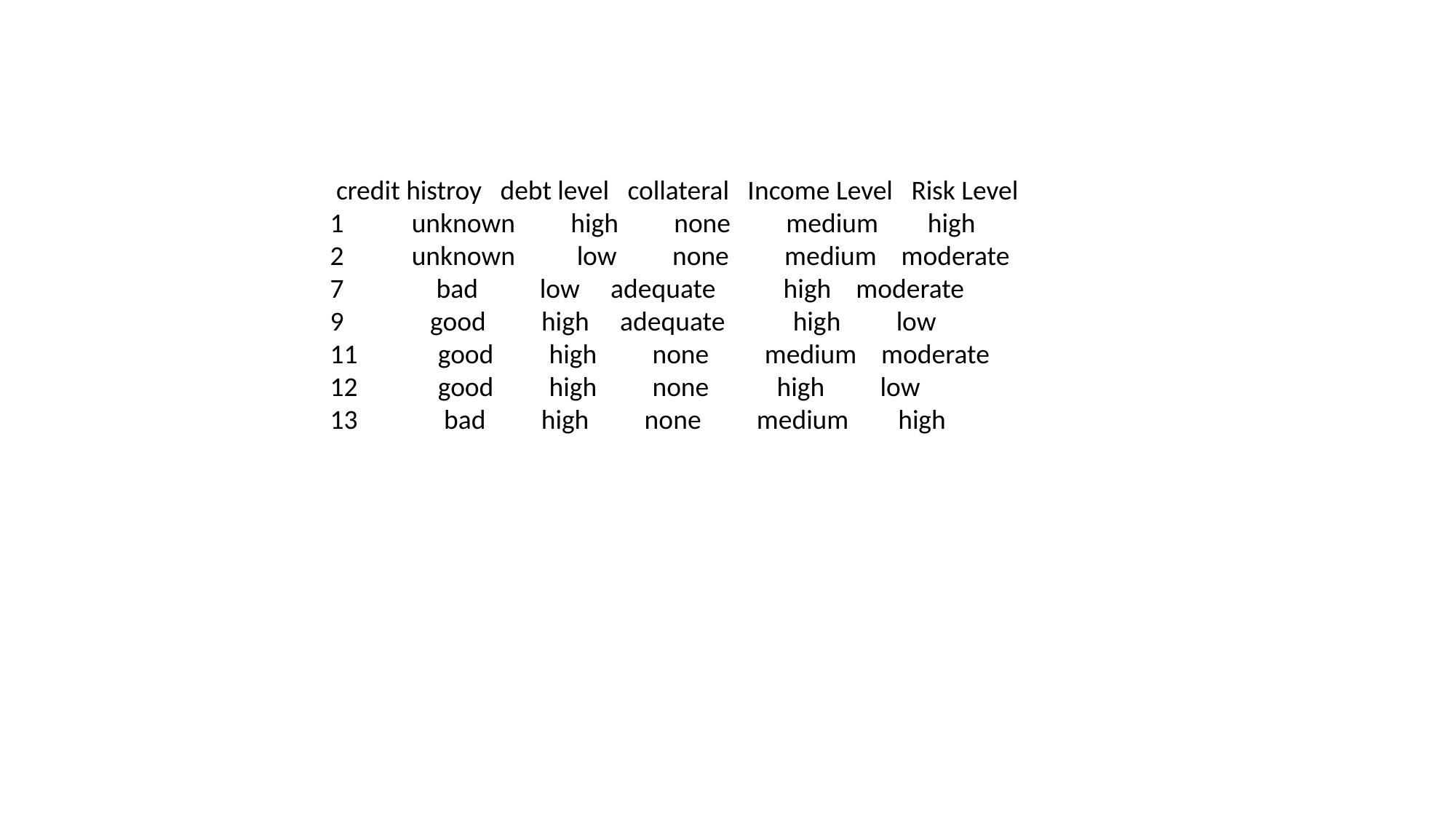

credit histroy   debt level   collateral   Income Level   Risk Level
1           unknown         high         none         medium        high
2           unknown          low         none         medium    moderate
7               bad          low     adequate           high    moderate
9              good         high     adequate           high         low
11             good         high         none         medium    moderate
12             good         high         none           high         low
13              bad         high         none         medium        high